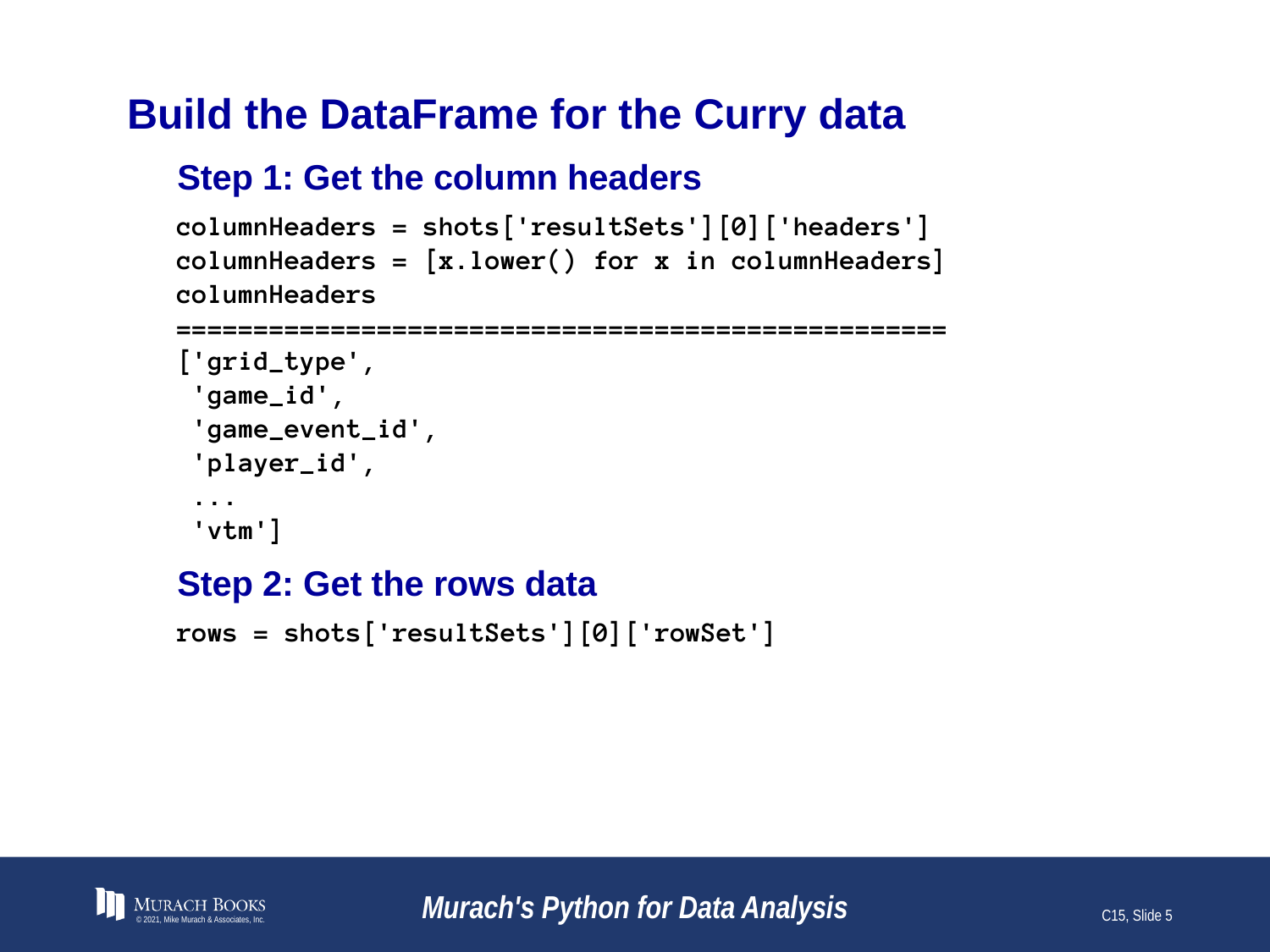

# Build the DataFrame for the Curry data
Step 1: Get the column headers
columnHeaders = shots['resultSets'][0]['headers']
columnHeaders = [x.lower() for x in columnHeaders]
columnHeaders
==================================================
['grid_type',
 'game_id',
 'game_event_id',
 'player_id',
 ...
 'vtm']
Step 2: Get the rows data
rows = shots['resultSets'][0]['rowSet']

© 2021, Mike Murach & Associates, Inc.
Murach's Python for Data Analysis

C15, Slide 5